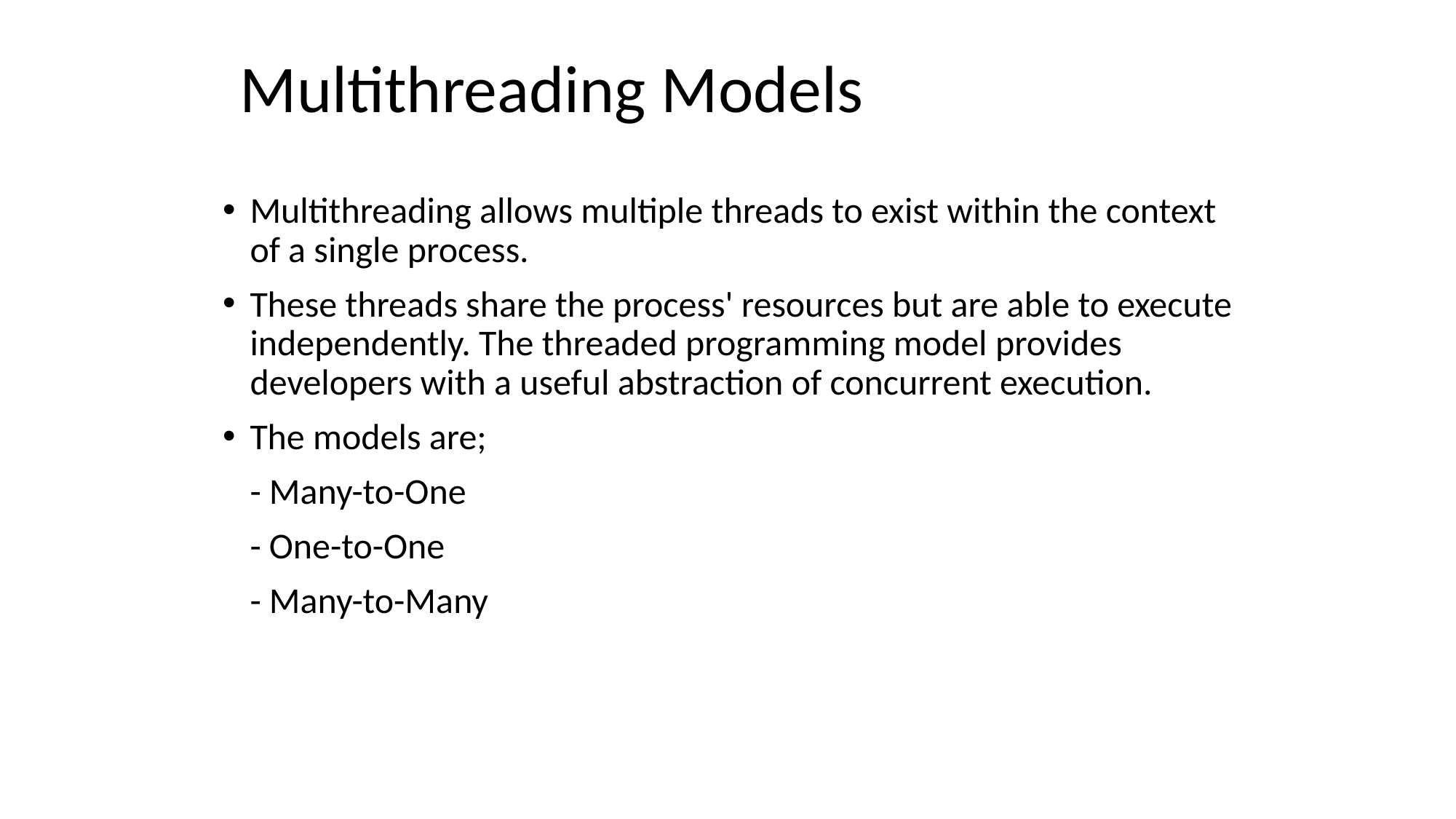

# Multithreading Models
Multithreading allows multiple threads to exist within the context of a single process.
These threads share the process' resources but are able to execute independently. The threaded programming model provides developers with a useful abstraction of concurrent execution.
The models are;
	- Many-to-One
	- One-to-One
	- Many-to-Many